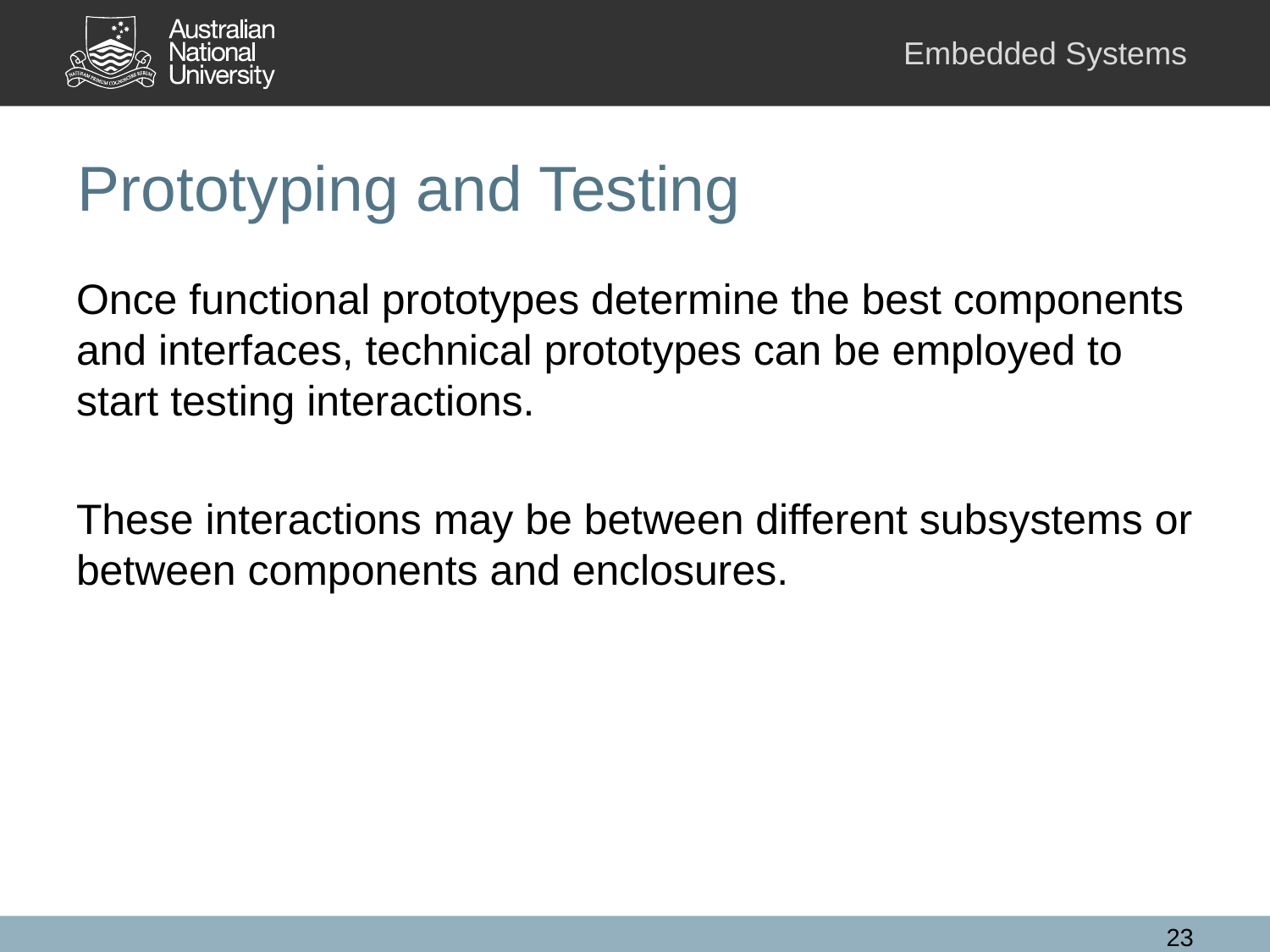

# Prototyping and Testing
Once functional prototypes determine the best components and interfaces, technical prototypes can be employed to start testing interactions.

These interactions may be between different subsystems or between components and enclosures.
23